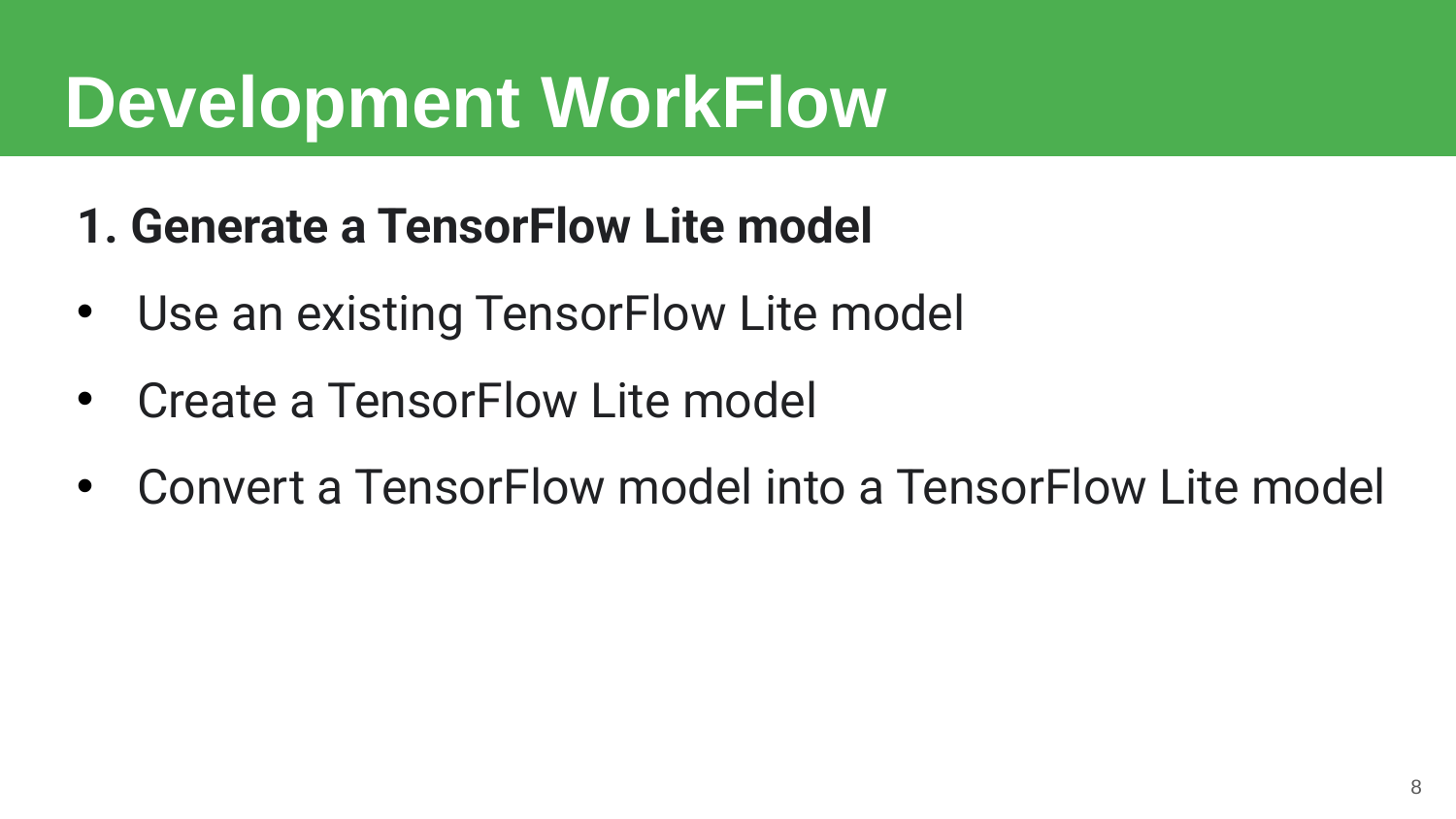

# Development WorkFlow
1. Generate a TensorFlow Lite model
Use an existing TensorFlow Lite model
Create a TensorFlow Lite model
Convert a TensorFlow model into a TensorFlow Lite model
8